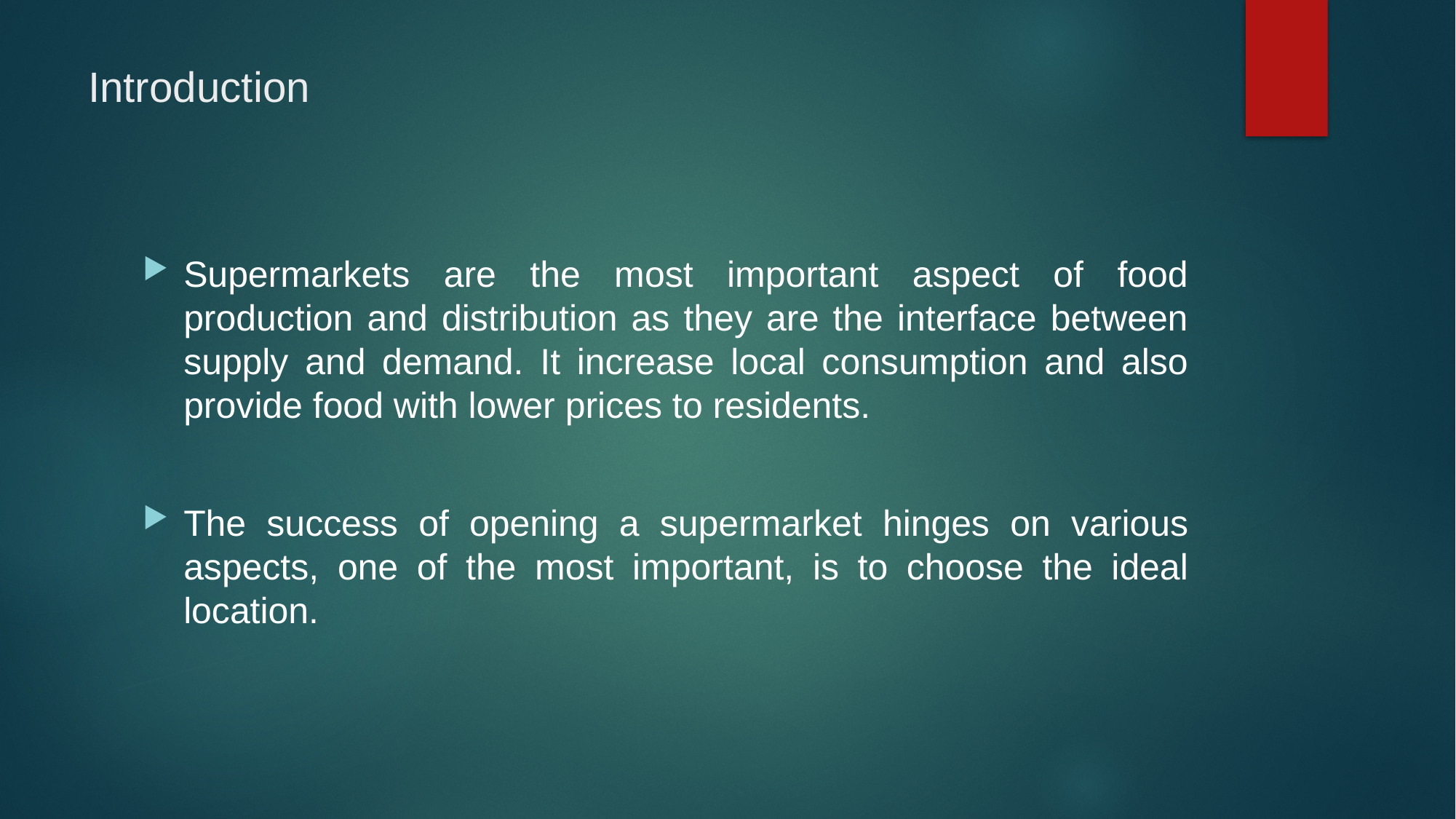

# Introduction
Supermarkets are the most important aspect of food production and distribution as they are the interface between supply and demand. It increase local consumption and also provide food with lower prices to residents.

The success of opening a supermarket hinges on various aspects, one of the most important, is to choose the ideal location.